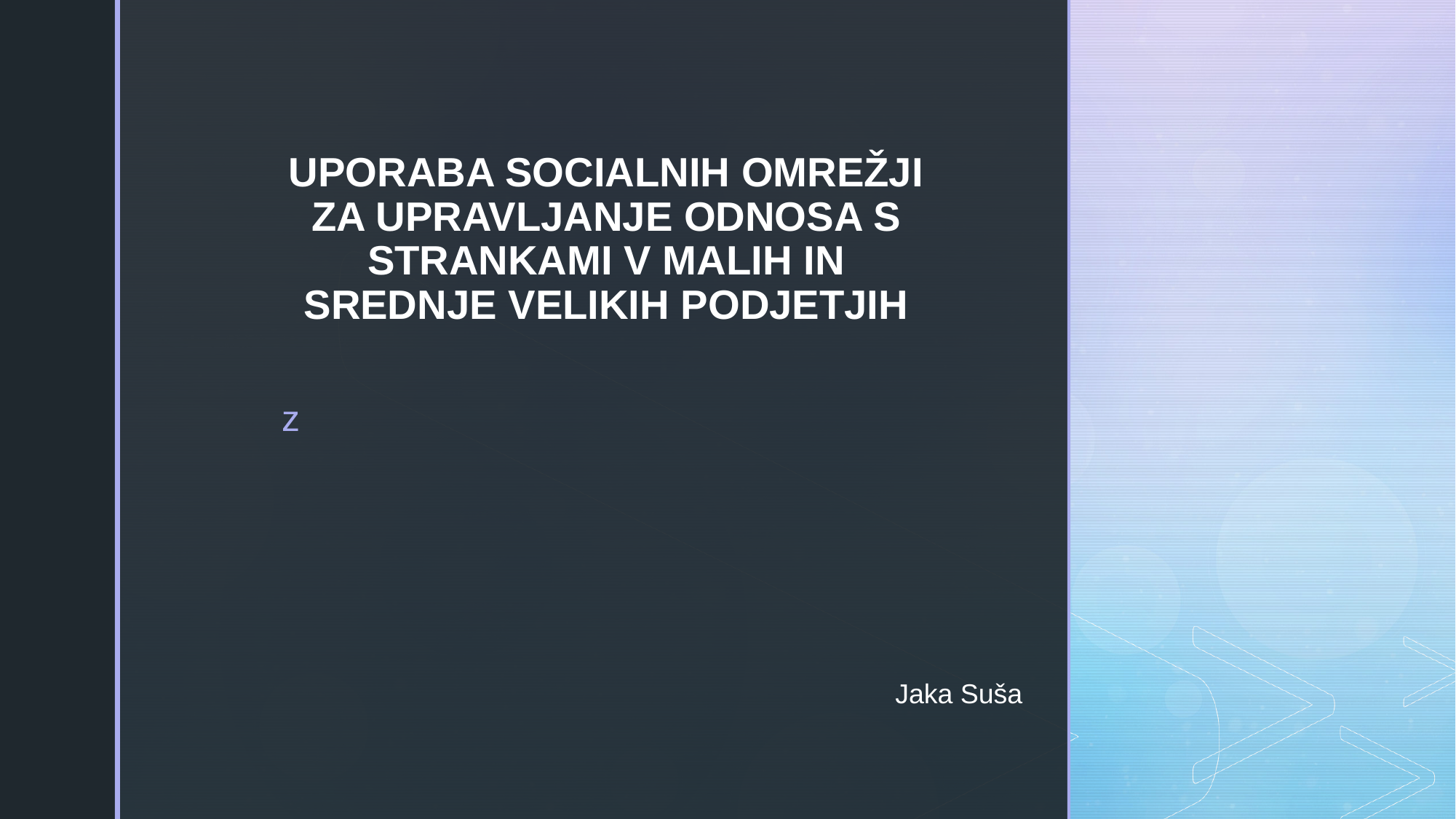

# UPORABA SOCIALNIH OMREŽJI ZA UPRAVLJANJE ODNOSA S STRANKAMI V MALIH IN SREDNJE VELIKIH PODJETJIH
Jaka Suša